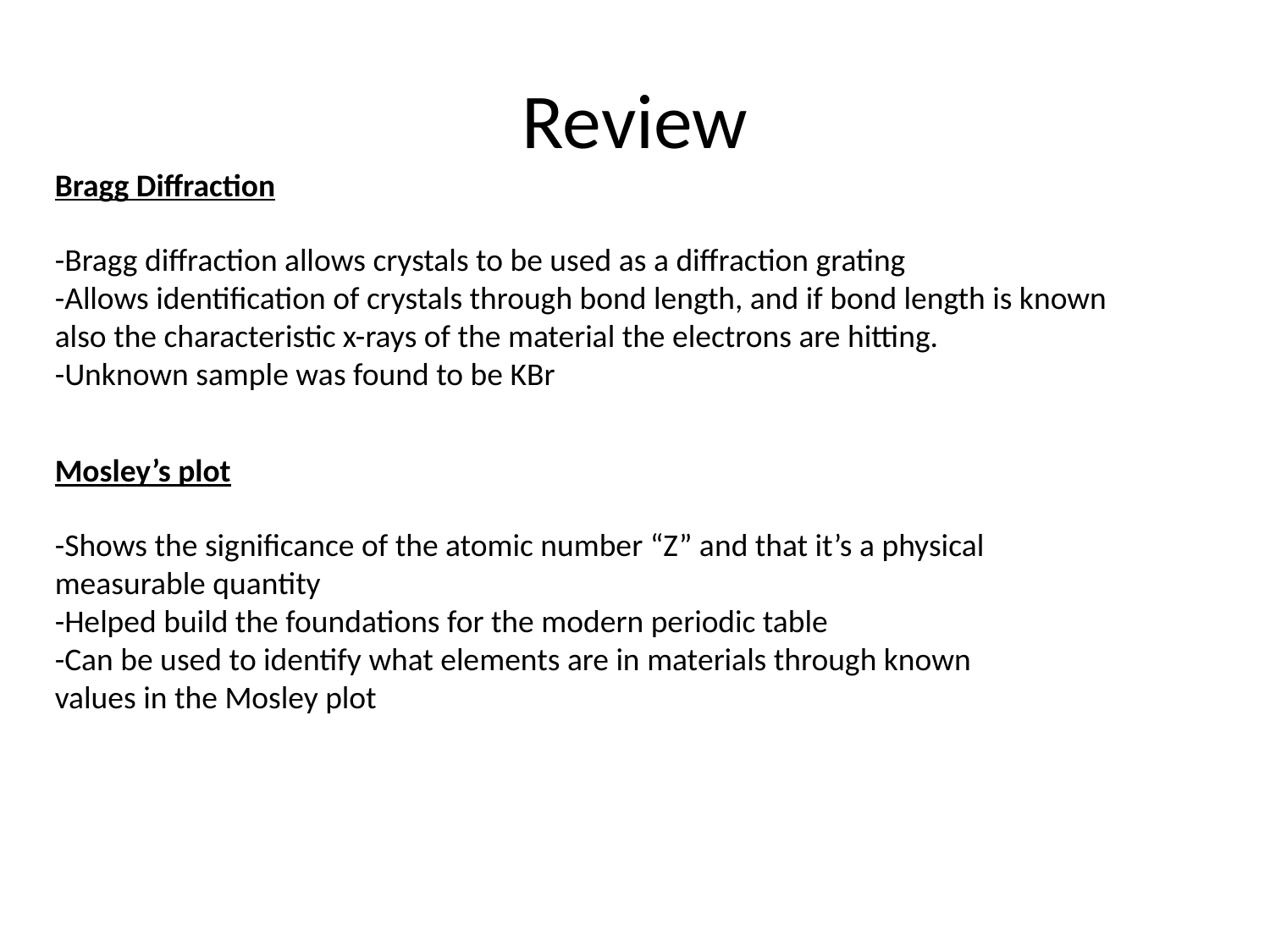

Review
Bragg Diffraction
-Bragg diffraction allows crystals to be used as a diffraction grating
-Allows identification of crystals through bond length, and if bond length is known also the characteristic x-rays of the material the electrons are hitting.
-Unknown sample was found to be KBr
Mosley’s plot
-Shows the significance of the atomic number “Z” and that it’s a physical measurable quantity
-Helped build the foundations for the modern periodic table
-Can be used to identify what elements are in materials through known values in the Mosley plot